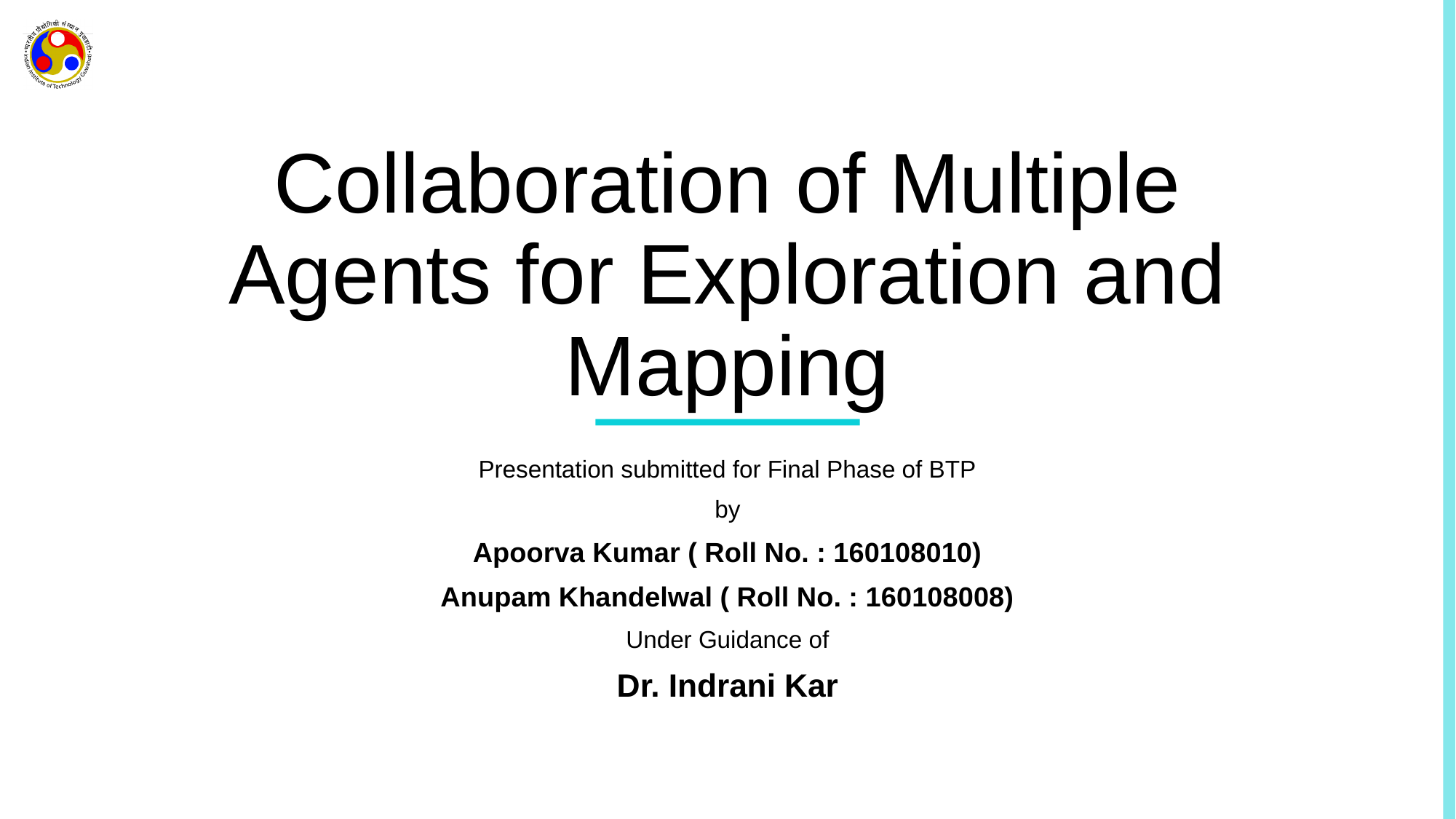

# Collaboration of Multiple Agents for Exploration and Mapping
Presentation submitted for Final Phase of BTP
by
Apoorva Kumar ( Roll No. : 160108010)
Anupam Khandelwal ( Roll No. : 160108008)
Under Guidance of
Dr. Indrani Kar
Collaboration of Multiple Agents for Exploration and Mapping
1